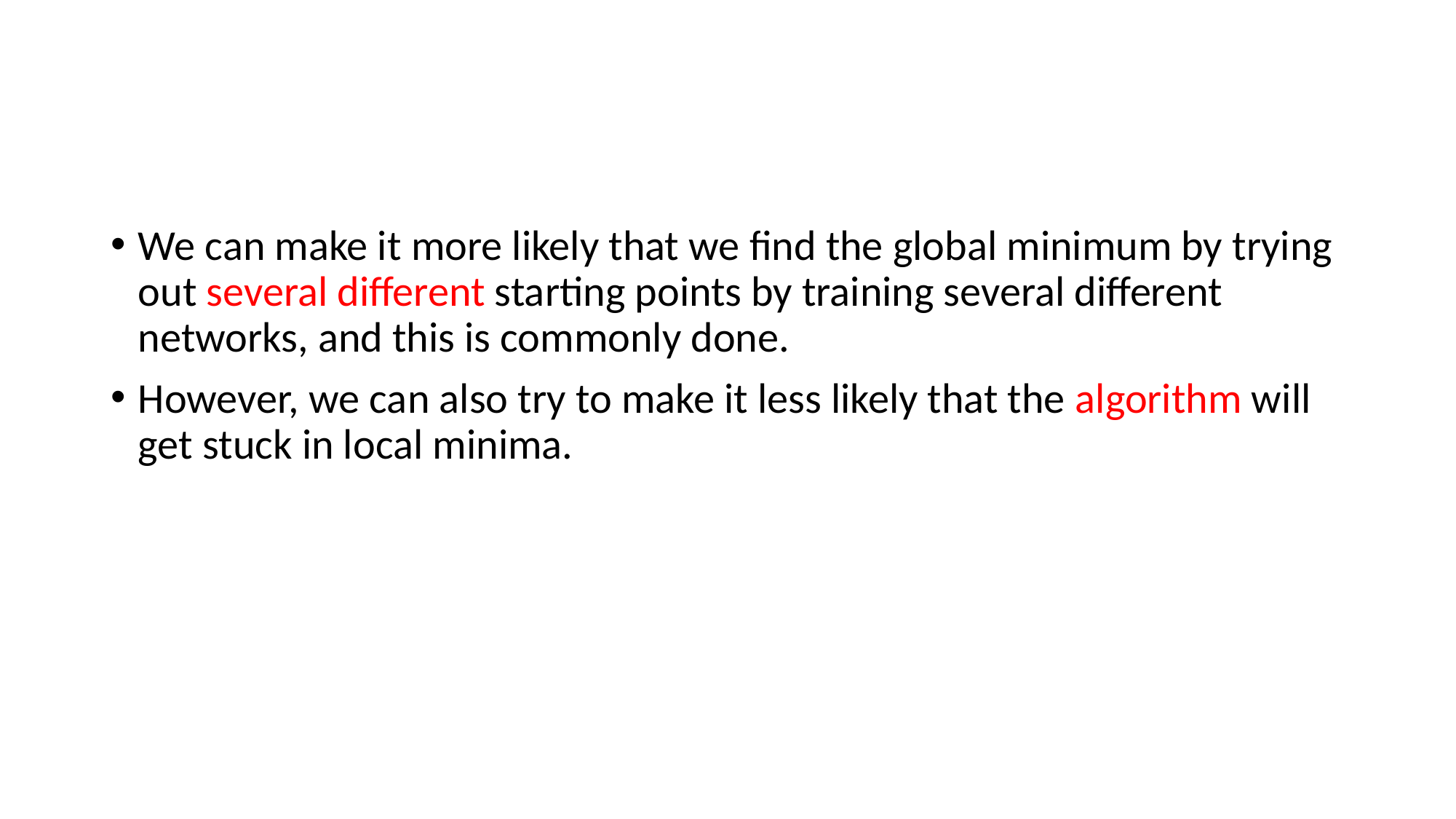

#
We can make it more likely that we find the global minimum by trying out several different starting points by training several different networks, and this is commonly done.
However, we can also try to make it less likely that the algorithm will get stuck in local minima.